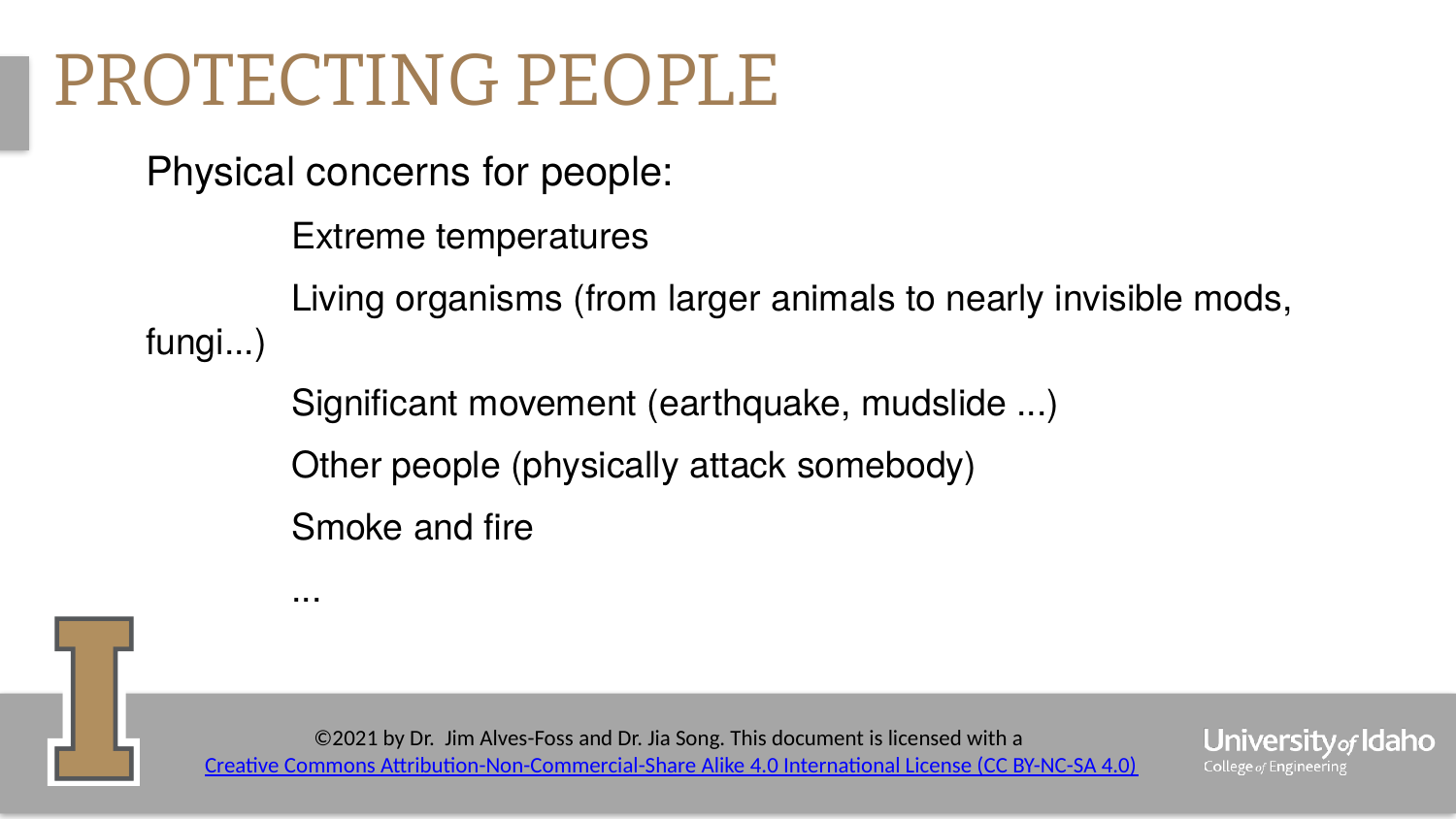

# Protecting people
Physical concerns for people:
	Extreme temperatures
	Living organisms (from larger animals to nearly invisible mods, fungi...)
	Significant movement (earthquake, mudslide ...)
	Other people (physically attack somebody)
	Smoke and fire
	...